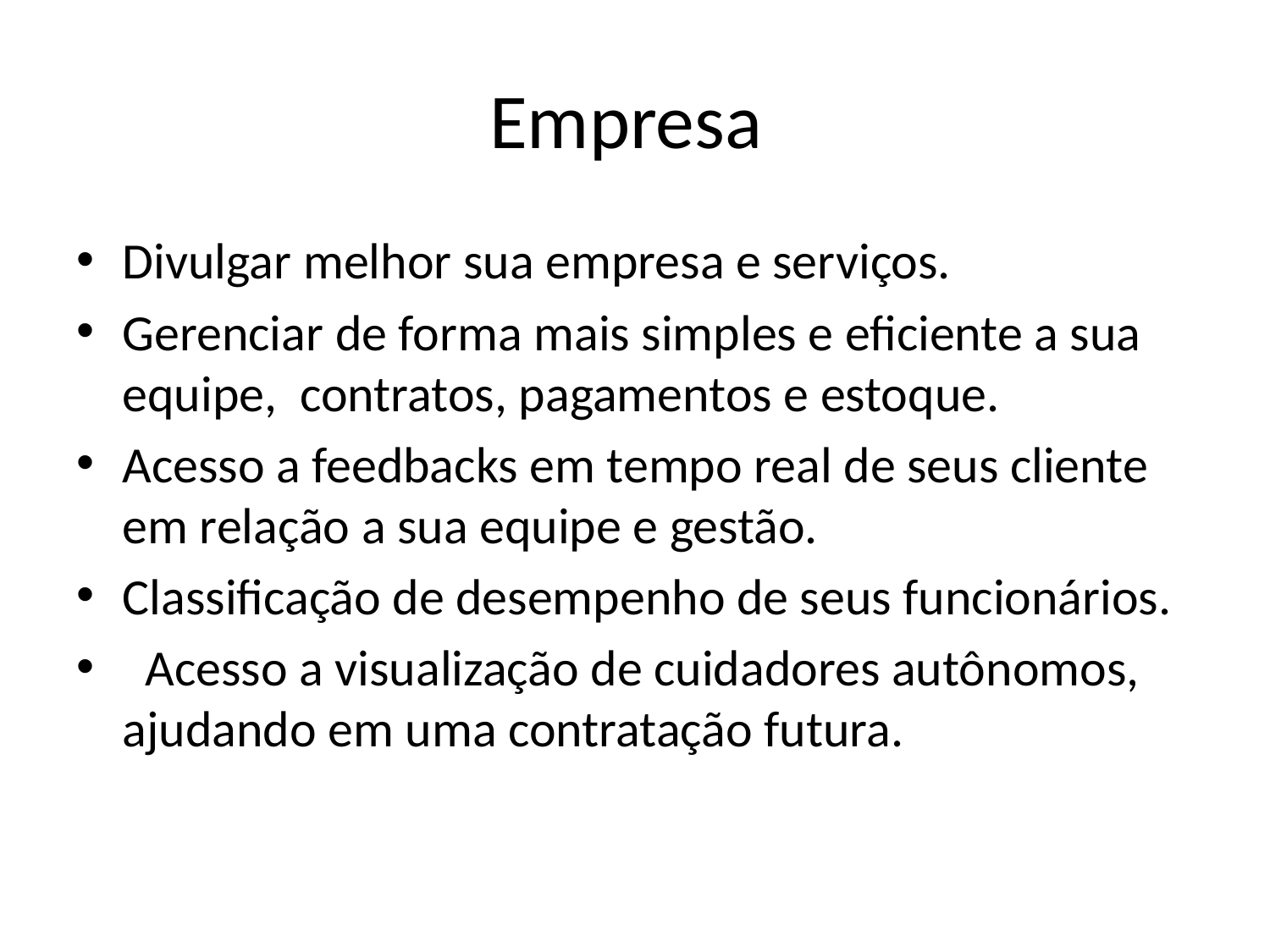

# Empresa
Divulgar melhor sua empresa e serviços.
Gerenciar de forma mais simples e eficiente a sua equipe,  contratos, pagamentos e estoque.
Acesso a feedbacks em tempo real de seus cliente em relação a sua equipe e gestão.
Classificação de desempenho de seus funcionários.
  Acesso a visualização de cuidadores autônomos, ajudando em uma contratação futura.